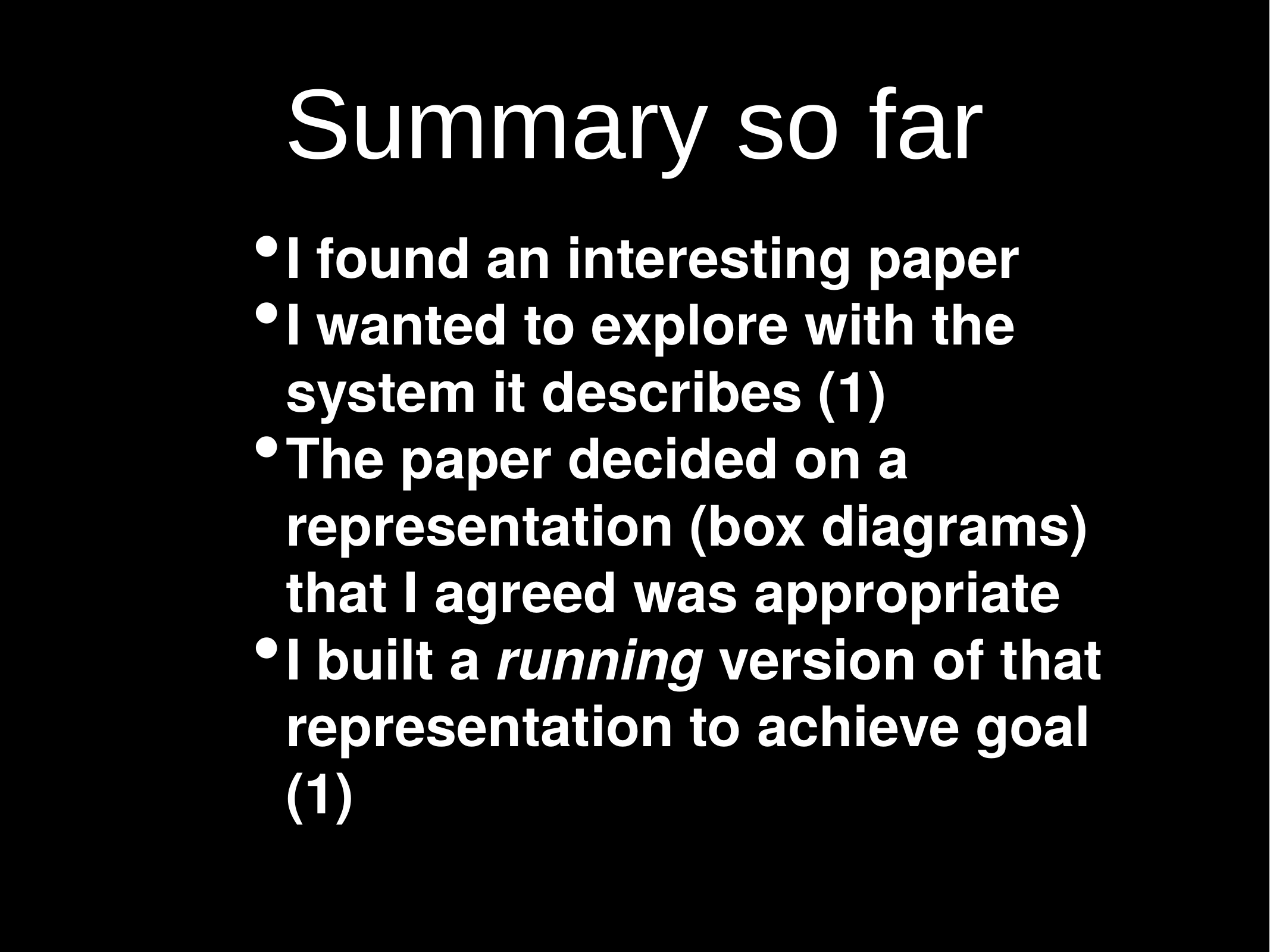

# Summary so far
I found an interesting paper
I wanted to explore with the system it describes (1)
The paper decided on a representation (box diagrams) that I agreed was appropriate
I built a running version of that representation to achieve goal (1)